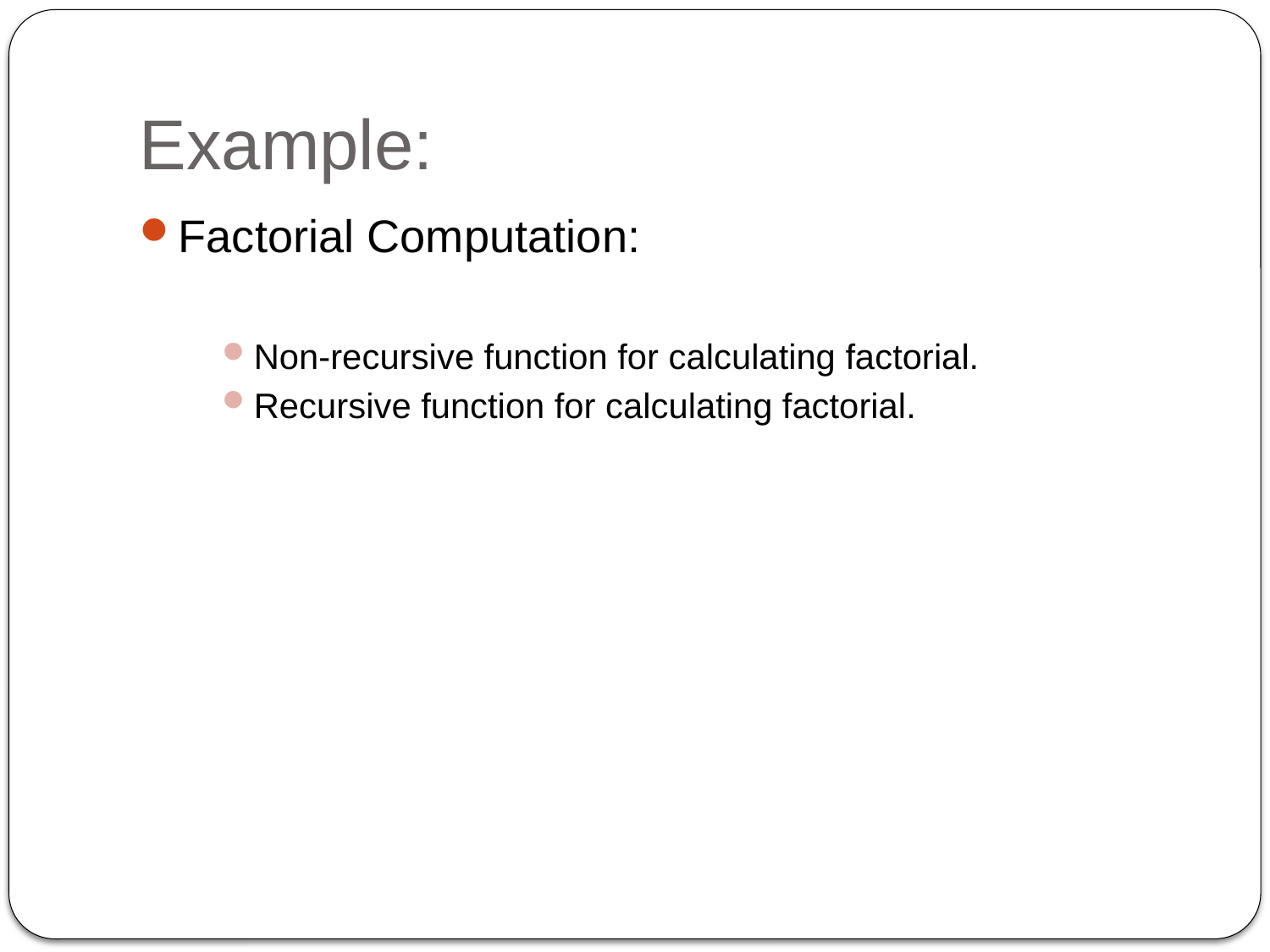

# Example:
Factorial Computation:

Non-recursive function for calculating factorial.
Recursive function for calculating factorial.